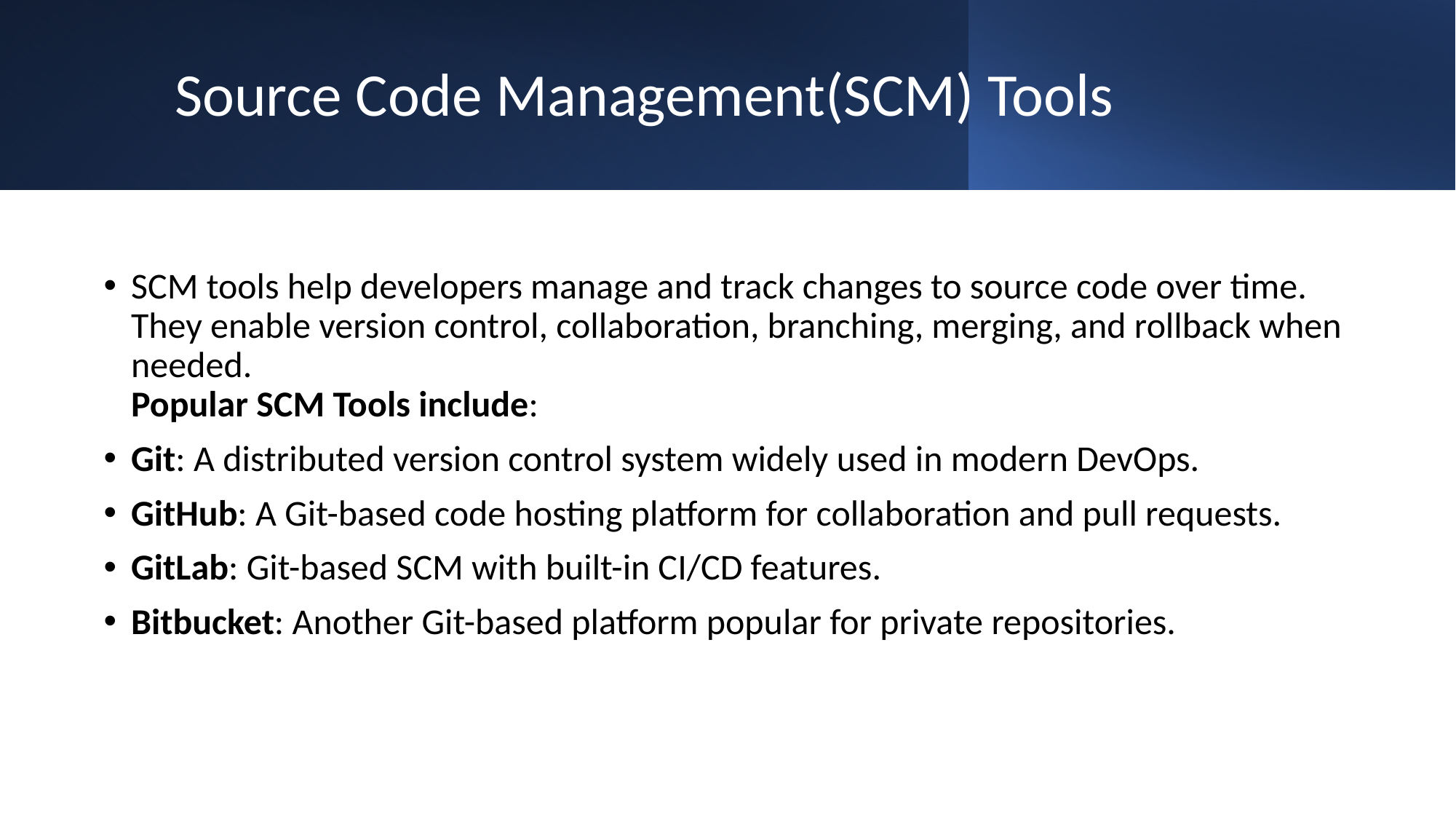

# Source Code Management(SCM) Tools
SCM tools help developers manage and track changes to source code over time.
They enable version control, collaboration, branching, merging, and rollback when needed.
Popular SCM Tools include:
Git: A distributed version control system widely used in modern DevOps.
GitHub: A Git-based code hosting platform for collaboration and pull requests.
GitLab: Git-based SCM with built-in CI/CD features.
Bitbucket: Another Git-based platform popular for private repositories.